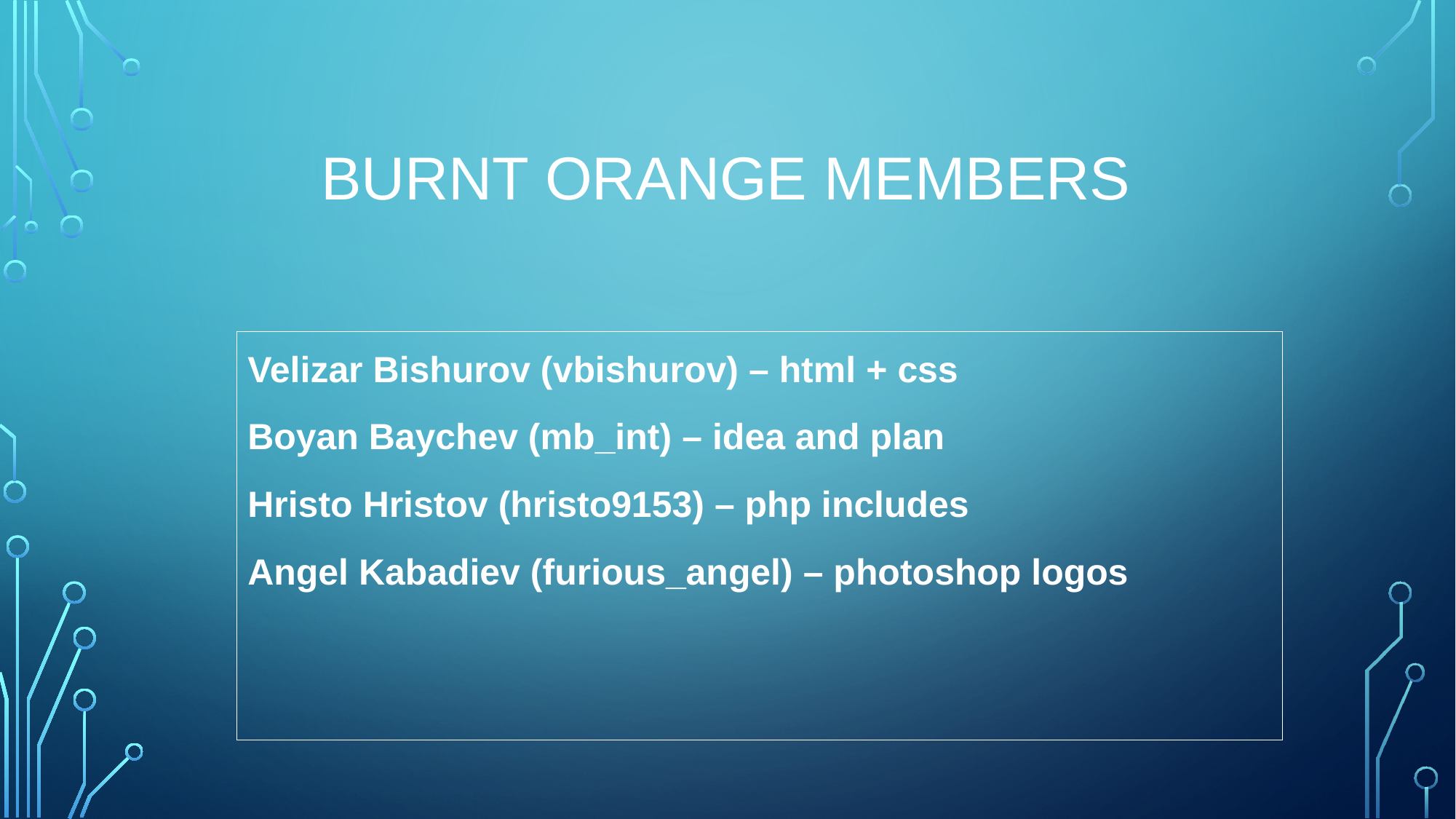

# Burnt orange MEMBERS
Velizar Bishurov (vbishurov) – html + css
Boyan Baychev (mb_int) – idea and plan
Hristo Hristov (hristo9153) – php includes
Angel Kabadiev (furious_angel) – photoshop logos